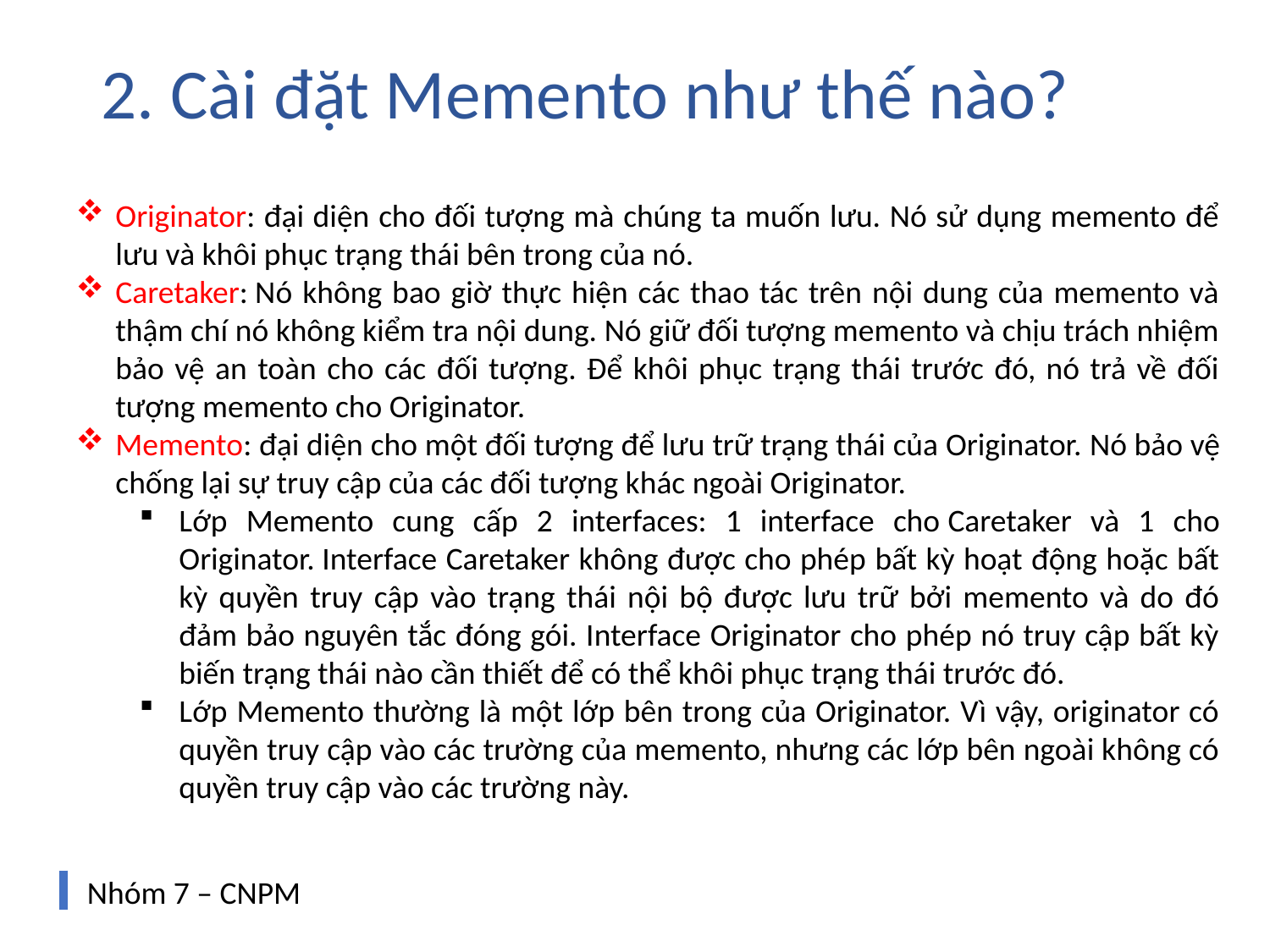

2. Cài đặt Memento như thế nào?
Originator: đại diện cho đối tượng mà chúng ta muốn lưu. Nó sử dụng memento để lưu và khôi phục trạng thái bên trong của nó.
Caretaker: Nó không bao giờ thực hiện các thao tác trên nội dung của memento và thậm chí nó không kiểm tra nội dung. Nó giữ đối tượng memento và chịu trách nhiệm bảo vệ an toàn cho các đối tượng. Để khôi phục trạng thái trước đó, nó trả về đối tượng memento cho Originator.
Memento: đại diện cho một đối tượng để lưu trữ trạng thái của Originator. Nó bảo vệ chống lại sự truy cập của các đối tượng khác ngoài Originator.
Lớp Memento cung cấp 2 interfaces: 1 interface cho Caretaker và 1 cho Originator. Interface Caretaker không được cho phép bất kỳ hoạt động hoặc bất kỳ quyền truy cập vào trạng thái nội bộ được lưu trữ bởi memento và do đó đảm bảo nguyên tắc đóng gói. Interface Originator cho phép nó truy cập bất kỳ biến trạng thái nào cần thiết để có thể khôi phục trạng thái trước đó.
Lớp Memento thường là một lớp bên trong của Originator. Vì vậy, originator có quyền truy cập vào các trường của memento, nhưng các lớp bên ngoài không có quyền truy cập vào các trường này.
Nhóm 7 – CNPM